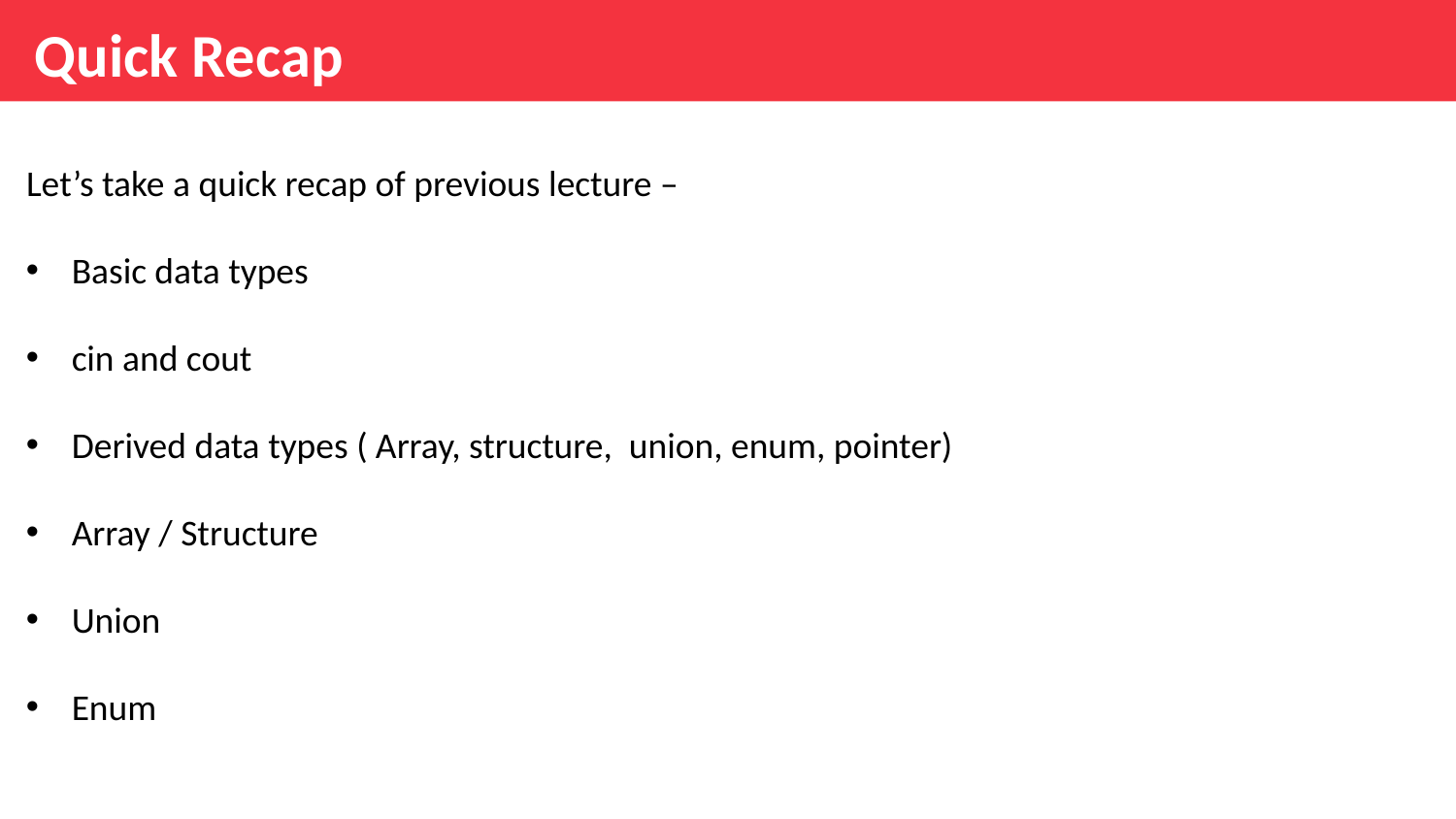

Quick Recap

Let’s take a quick recap of previous lecture –
Basic data types
cin and cout
Derived data types ( Array, structure,  union, enum, pointer)
Array / Structure
Union
Enum